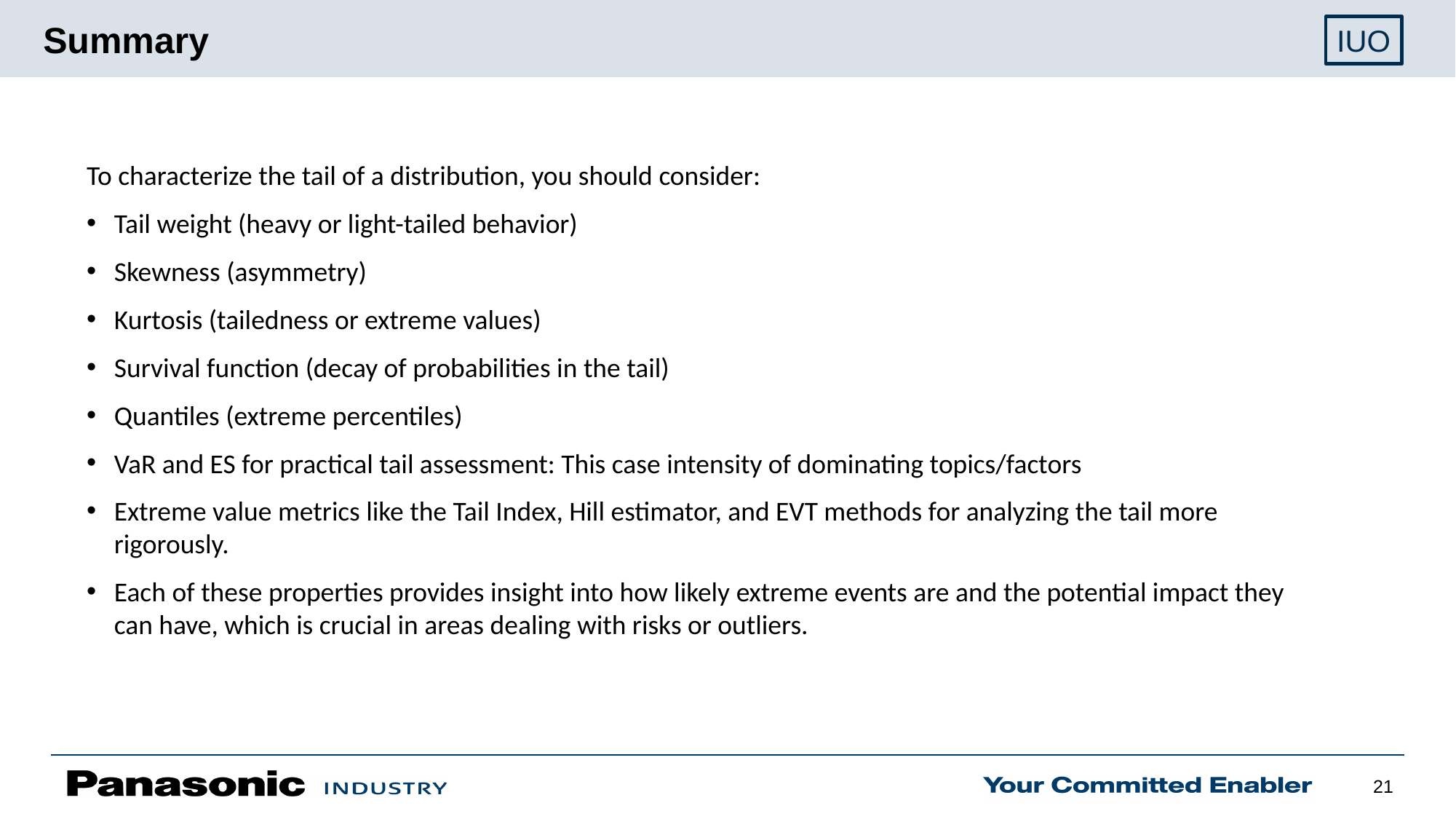

# Summary
To characterize the tail of a distribution, you should consider:
Tail weight (heavy or light-tailed behavior)
Skewness (asymmetry)
Kurtosis (tailedness or extreme values)
Survival function (decay of probabilities in the tail)
Quantiles (extreme percentiles)
VaR and ES for practical tail assessment: This case intensity of dominating topics/factors
Extreme value metrics like the Tail Index, Hill estimator, and EVT methods for analyzing the tail more rigorously.
Each of these properties provides insight into how likely extreme events are and the potential impact they can have, which is crucial in areas dealing with risks or outliers.

21